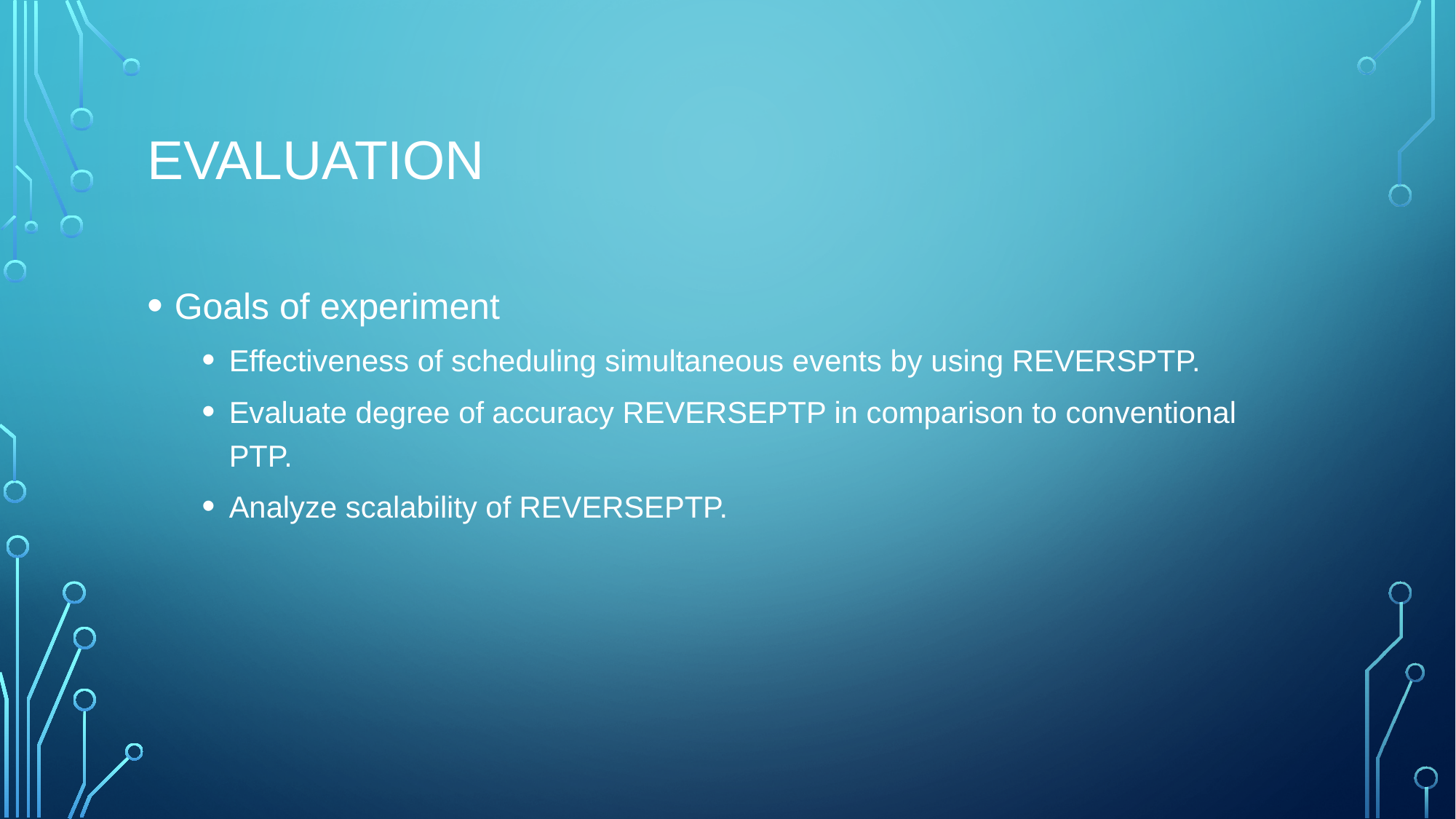

# Evaluation
Goals of experiment
Effectiveness of scheduling simultaneous events by using REVERSPTP.
Evaluate degree of accuracy REVERSEPTP in comparison to conventional PTP.
Analyze scalability of REVERSEPTP.